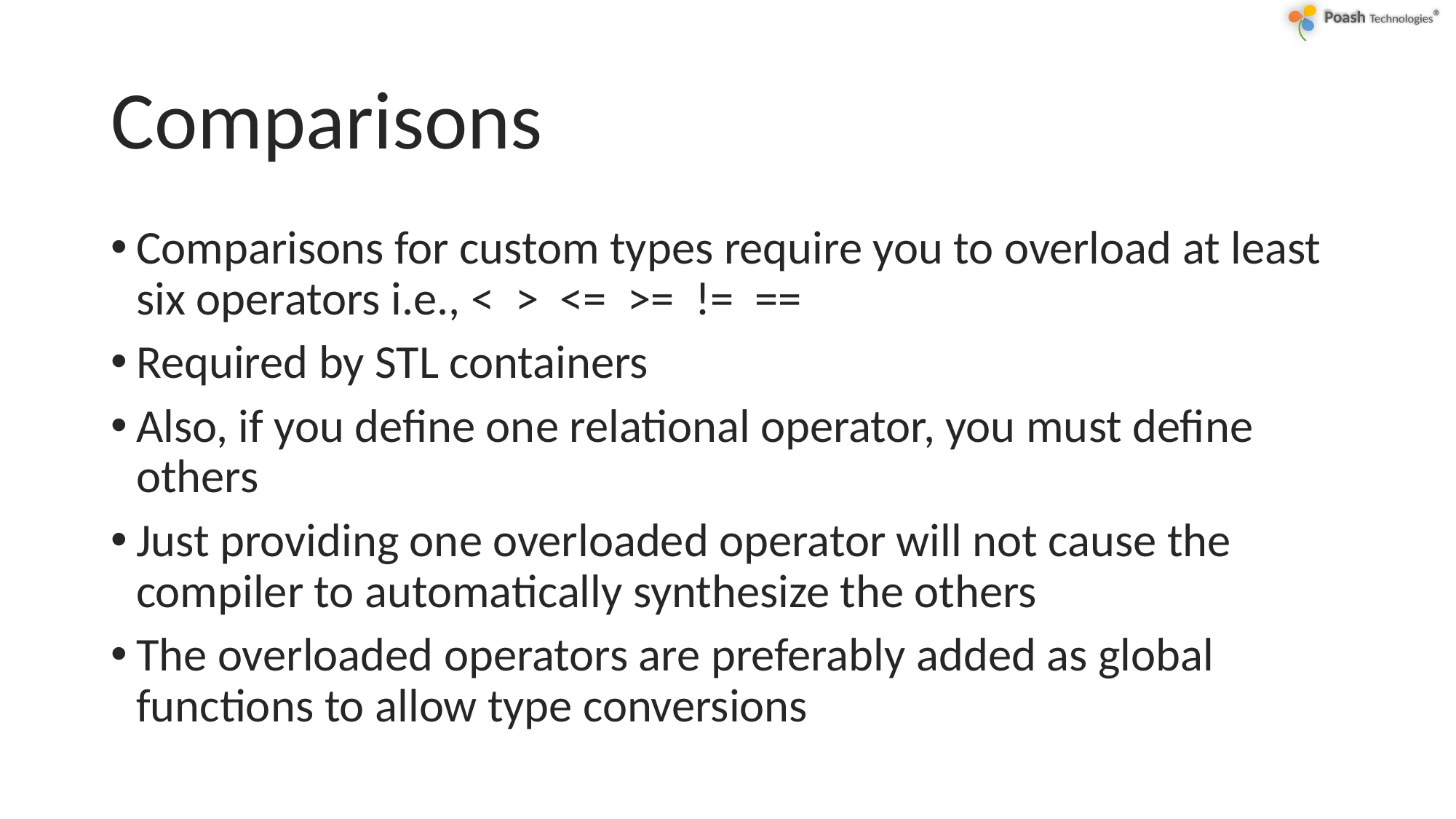

# Comparisons
Comparisons for custom types require you to overload at least six operators i.e., <  >  <=  >=  !=  ==
Required by STL containers
Also, if you define one relational operator, you must define others
Just providing one overloaded operator will not cause the compiler to automatically synthesize the others
The overloaded operators are preferably added as global functions to allow type conversions